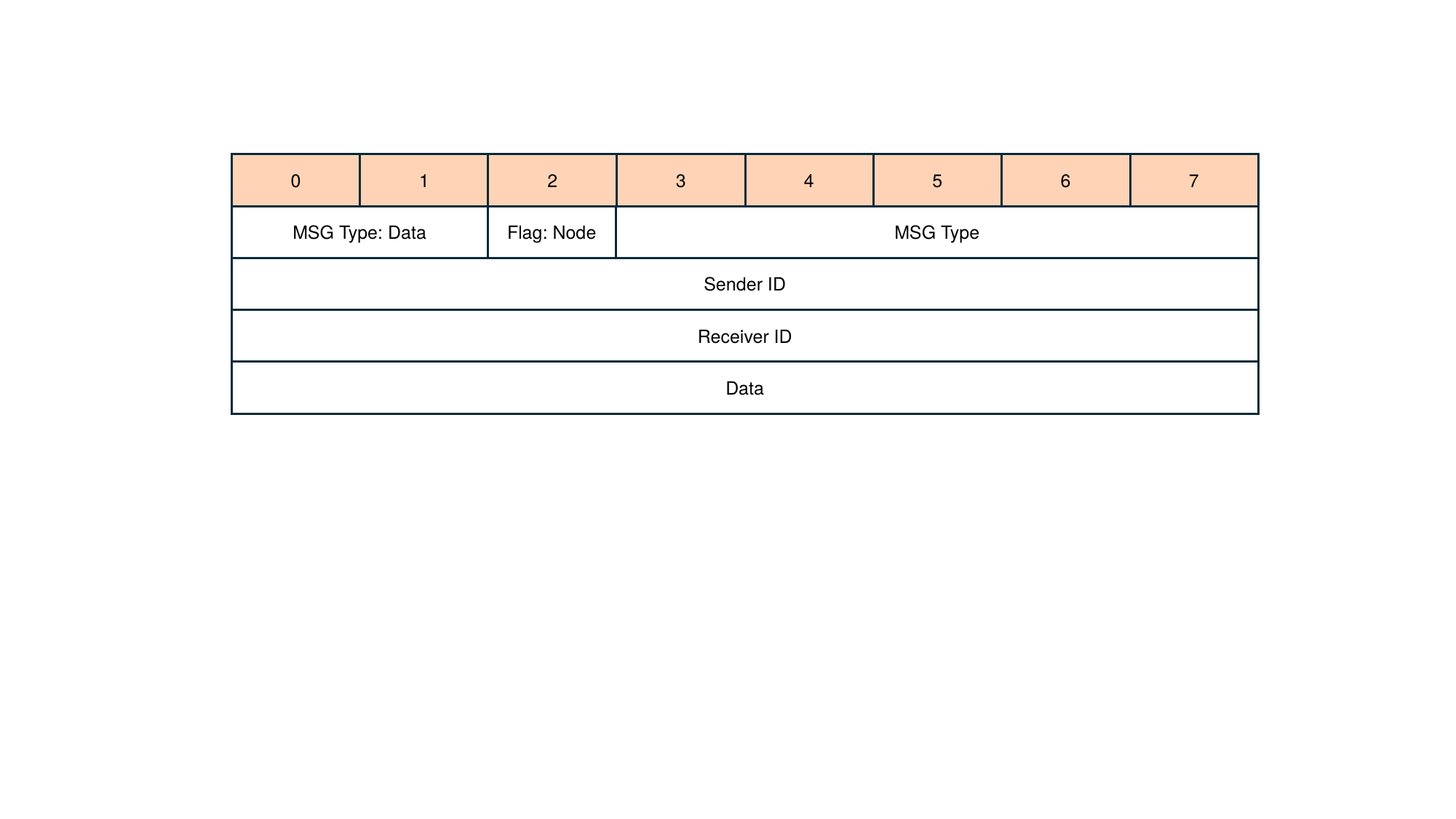

0
1
2
3
4
5
6
7
MSG Type: Data
Flag: Node
MSG Type
Sender ID
Receiver ID
Data